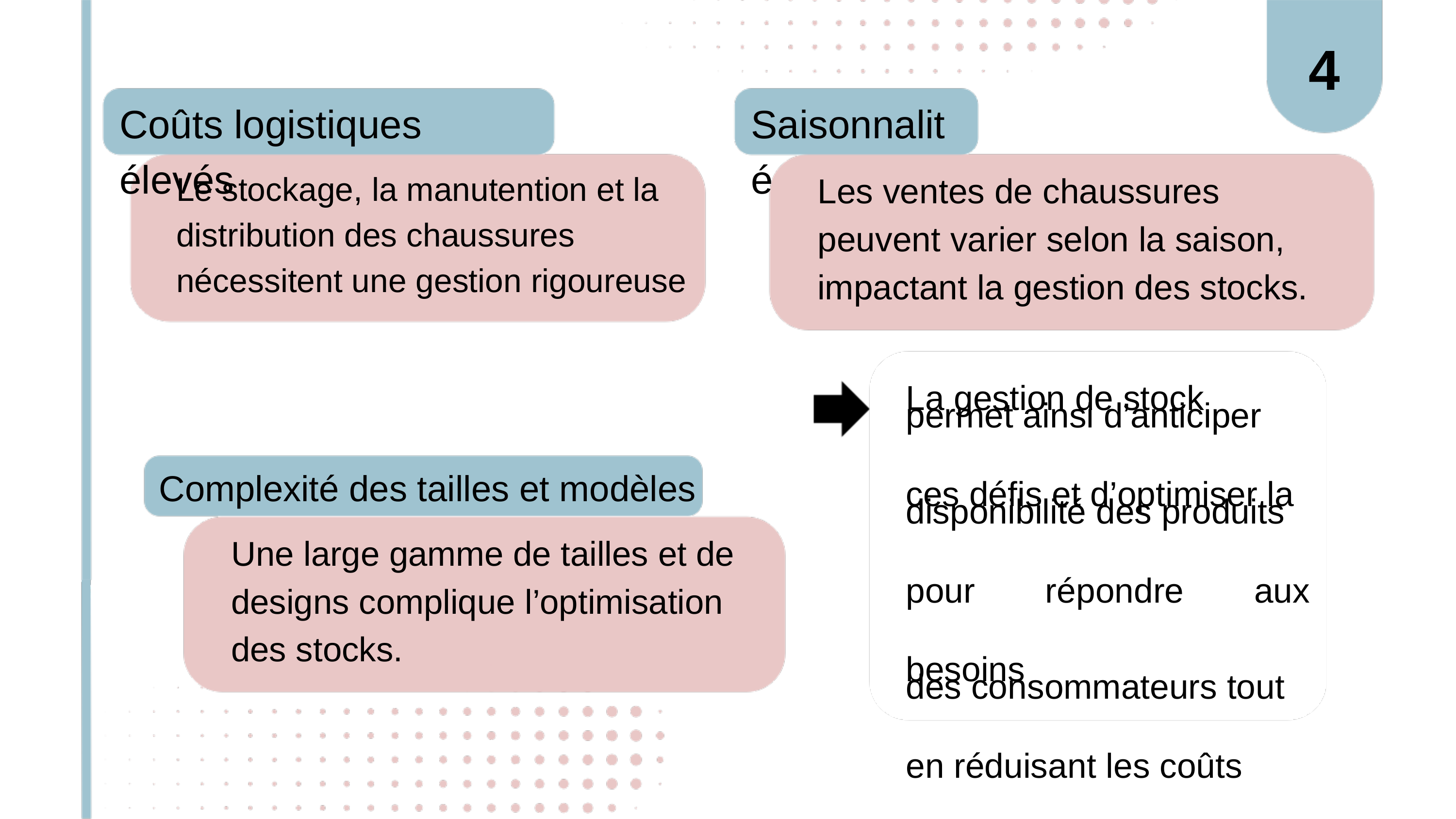

4
Coûts logistiques élevés
Saisonnalité
Le stockage, la manutention et la distribution des chaussures nécessitent une gestion rigoureuse
Les ventes de chaussures peuvent varier selon la saison, impactant la gestion des stocks.
La gestion de stock
permet ainsi d’anticiper
ces défis et d’optimiser la
disponibilité des produits
pour répondre aux besoins
des consommateurs tout
en réduisant les coûts
Complexité des tailles et modèles
Une large gamme de tailles et de designs complique l’optimisation des stocks.